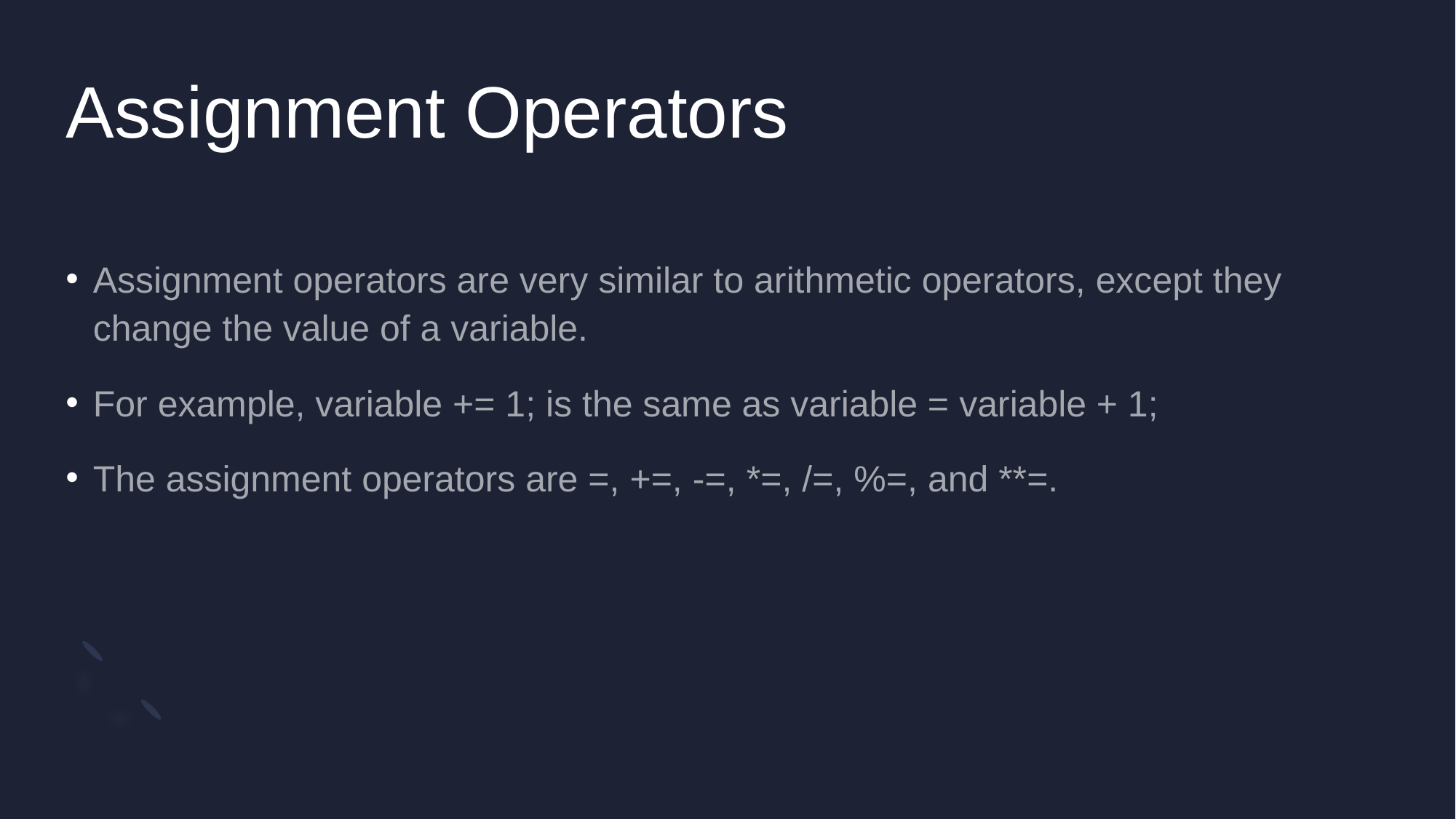

# Assignment Operators
Assignment operators are very similar to arithmetic operators, except they change the value of a variable.
For example, variable += 1; is the same as variable = variable + 1;
The assignment operators are =, +=, -=, *=, /=, %=, and **=.